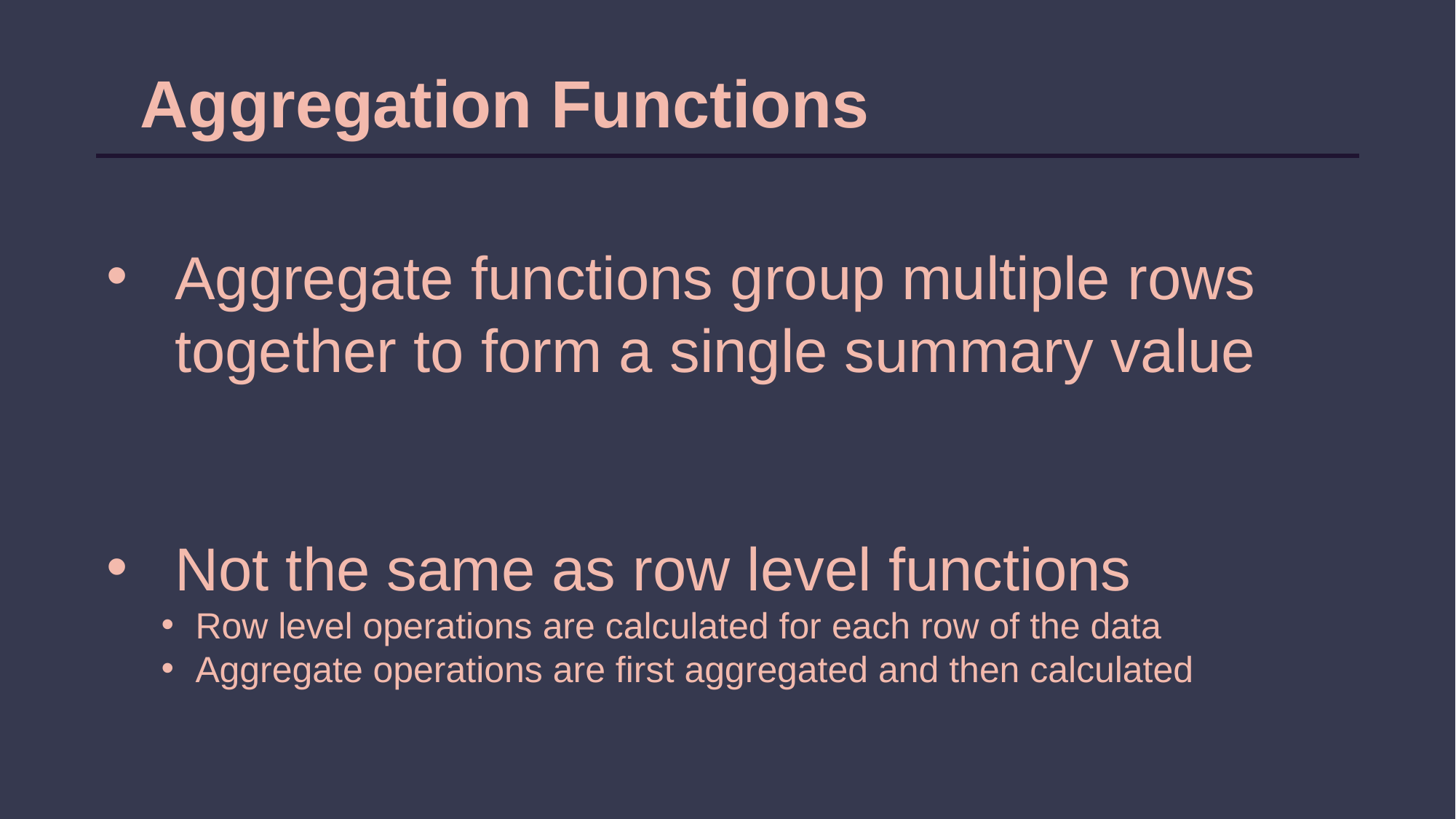

Aggregation Functions
Aggregate functions group multiple rows together to form a single summary value

Not the same as row level functions
Row level operations are calculated for each row of the data
Aggregate operations are first aggregated and then calculated